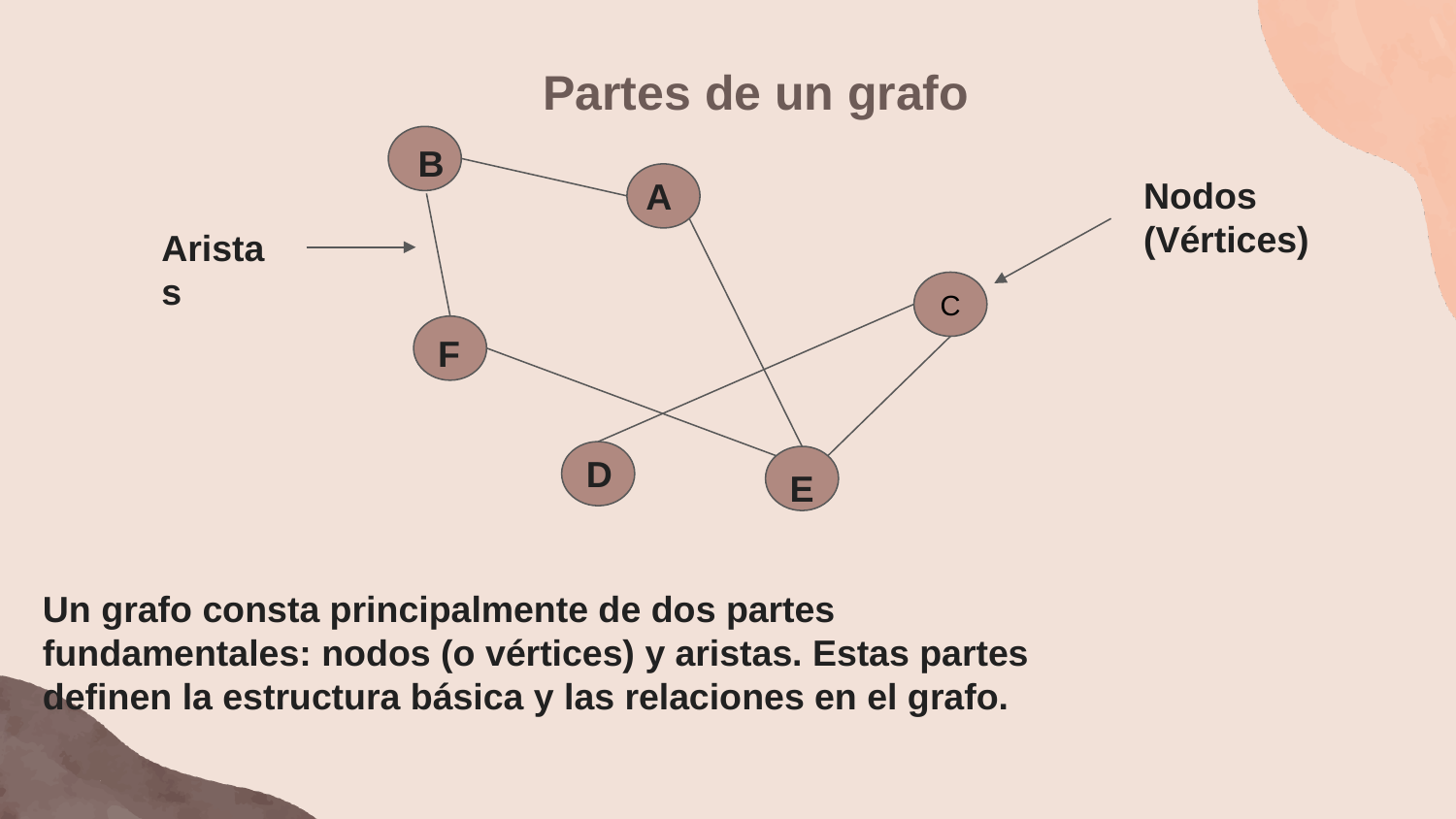

Partes de un grafo

B
Nodos (Vértices)
A

Aristas
C

F
D

E
Un grafo consta principalmente de dos partes fundamentales: nodos (o vértices) y aristas. Estas partes definen la estructura básica y las relaciones en el grafo.